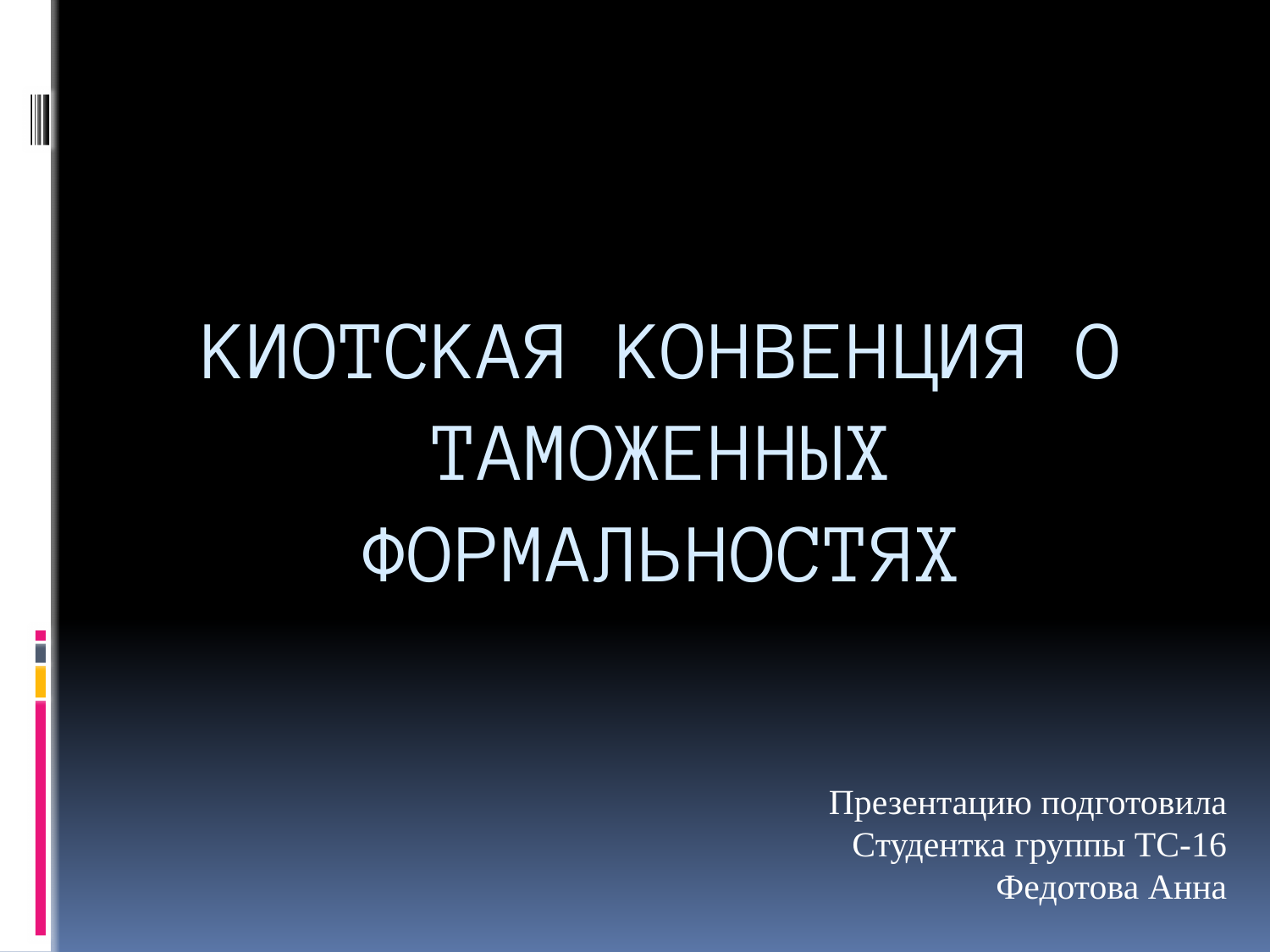

# Киотская конвенция о таможенных формальностях
Презентацию подготовила
Студентка группы ТС-16
Федотова Анна